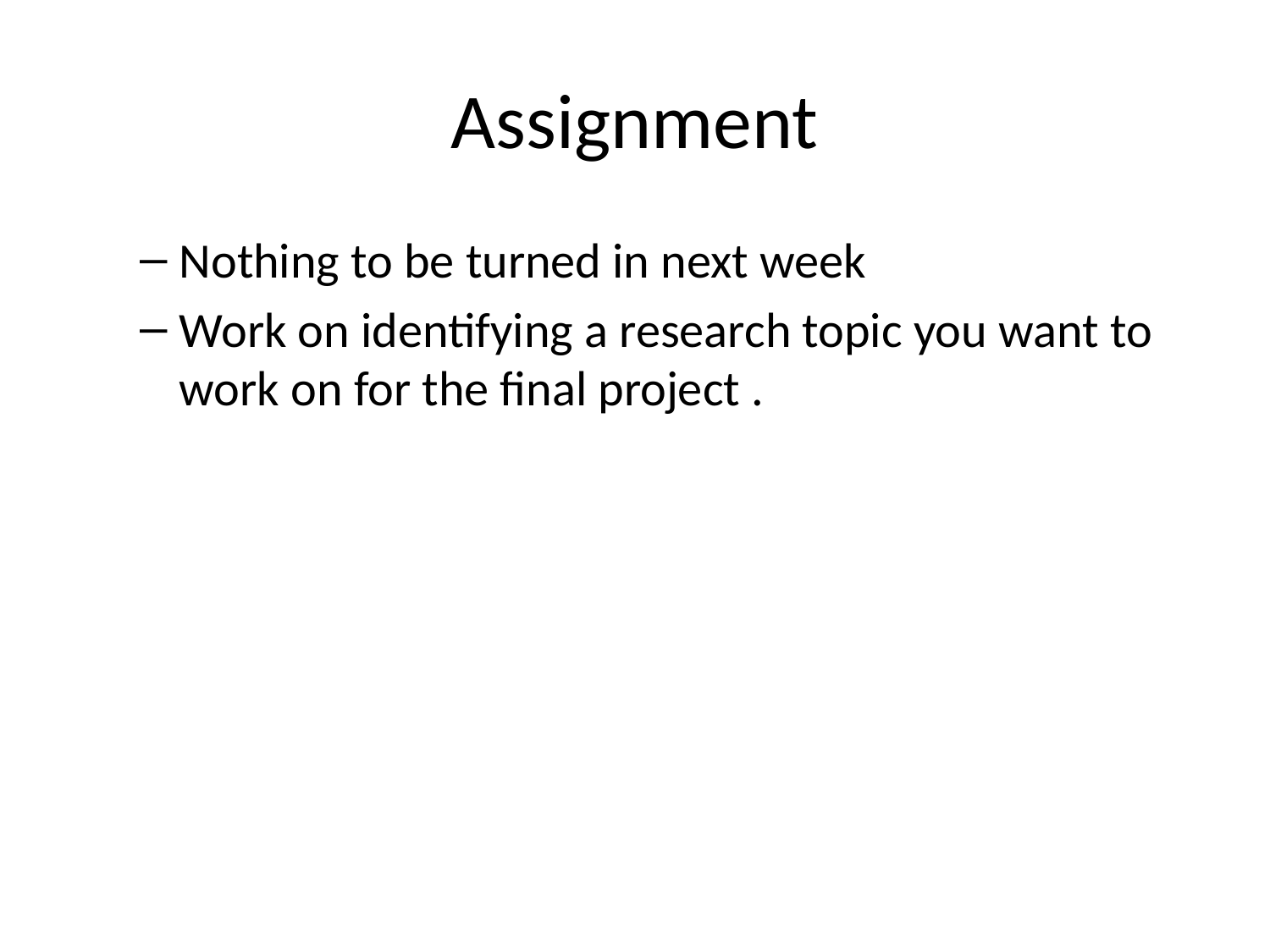

# Assignment
Nothing to be turned in next week
Work on identifying a research topic you want to work on for the final project .